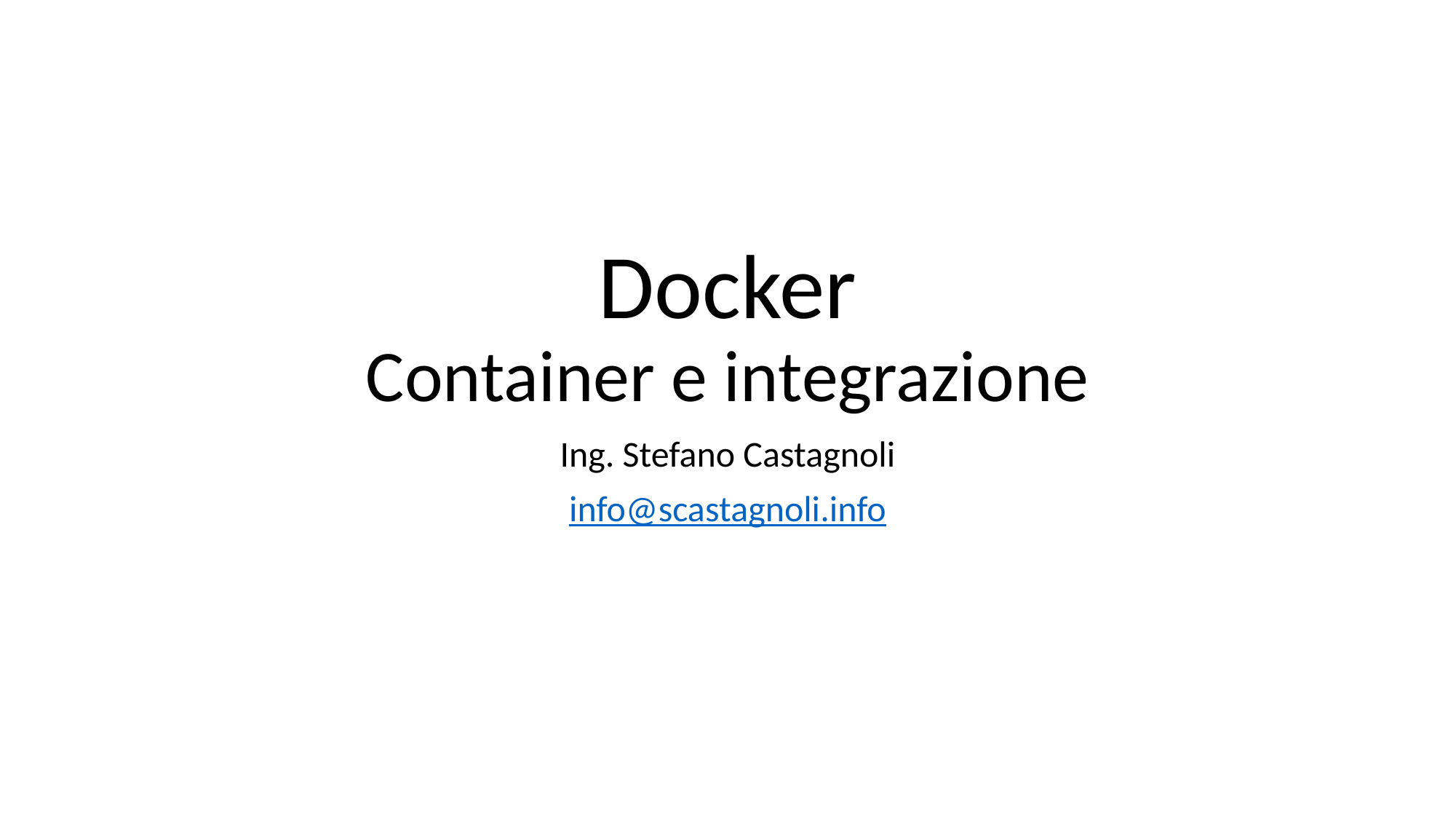

# Docker Container e integrazione
Ing. Stefano Castagnoli
info@scastagnoli.info